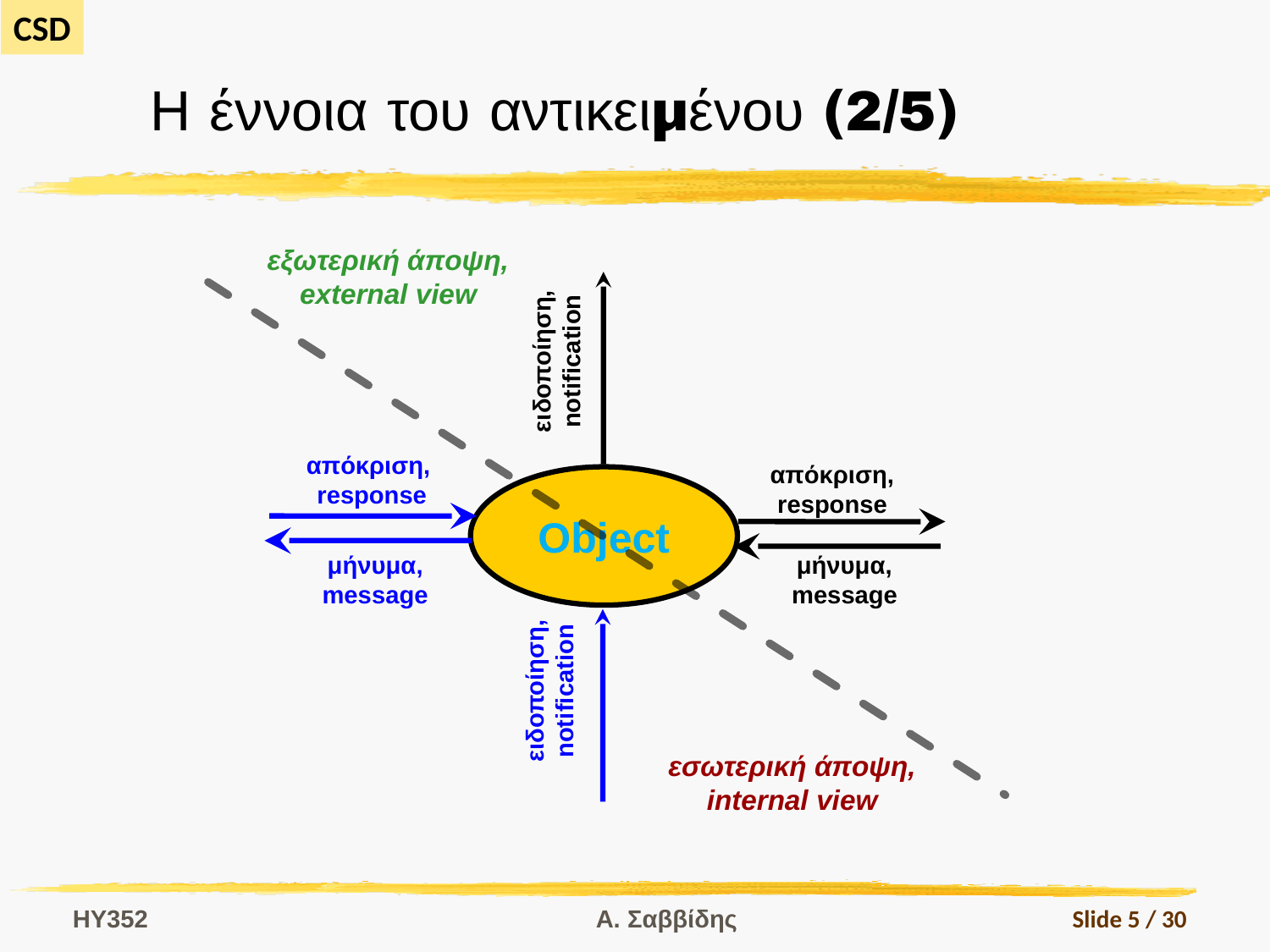

# Η έννοια του αντικειμένου (2/5)
εξωτερική άποψη,
external view

ειδοποίηση,
notification

απόκριση,
response
απόκριση,
response
Object

μήνυμα,
message
μήνυμα,
message
ειδοποίηση,
notification

εσωτερική άποψη,
internal view
HY352
Α. Σαββίδης
Slide 5 / 30